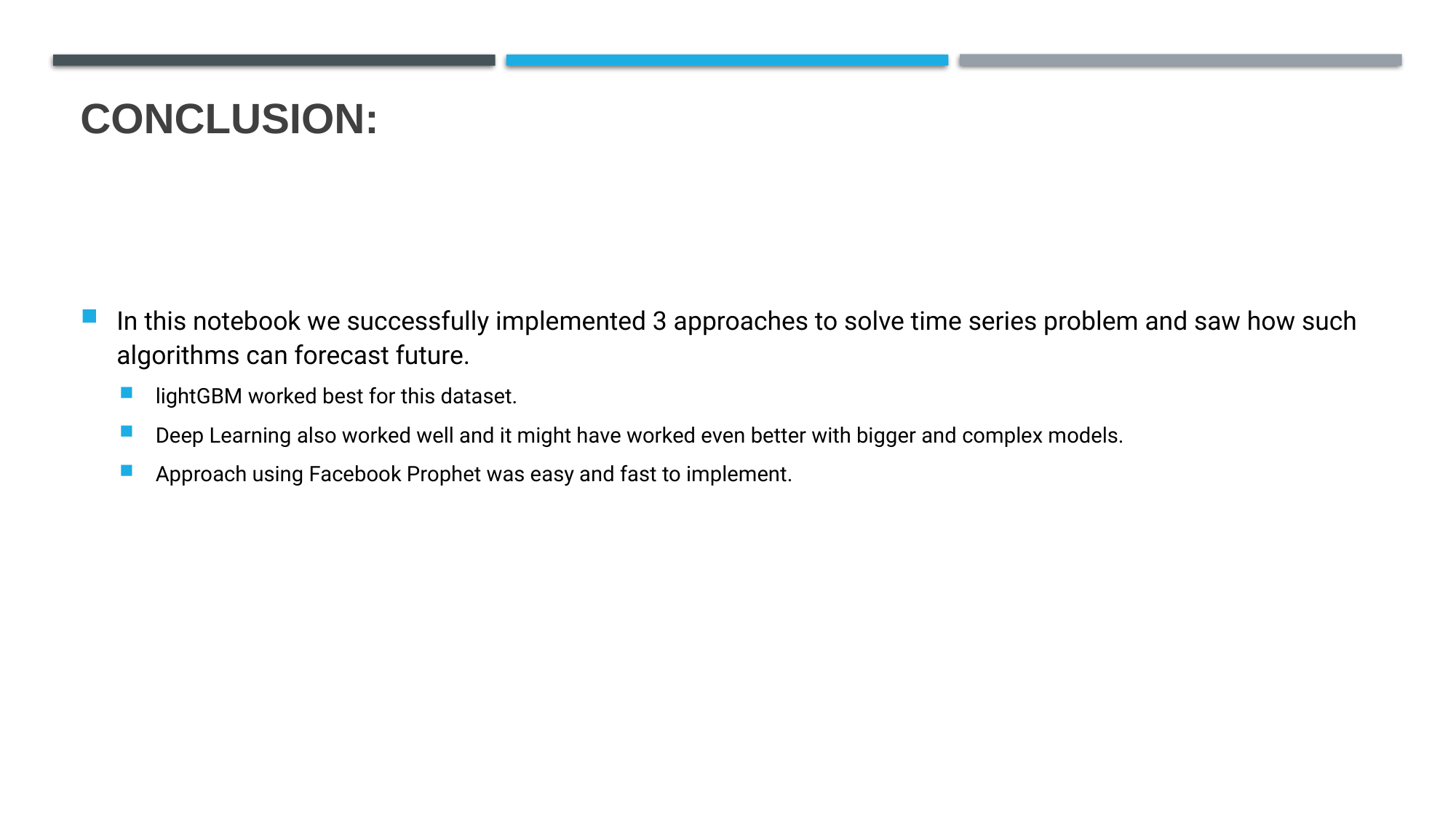

# Conclusion:
In this notebook we successfully implemented 3 approaches to solve time series problem and saw how such algorithms can forecast future.
lightGBM worked best for this dataset.
Deep Learning also worked well and it might have worked even better with bigger and complex models.
Approach using Facebook Prophet was easy and fast to implement.